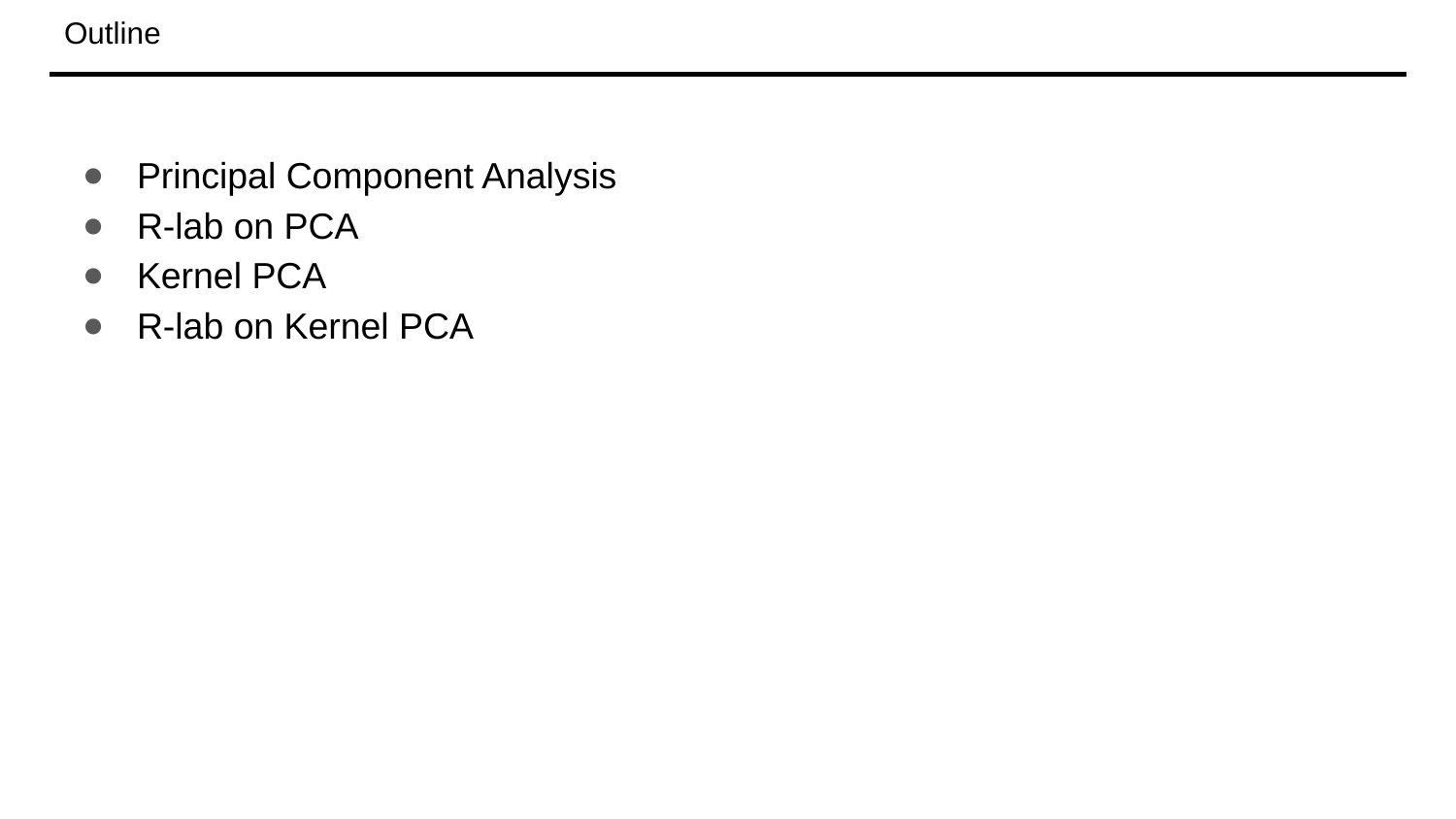

# Outline

Principal Component Analysis
R-lab on PCA
Kernel PCA
R-lab on Kernel PCA